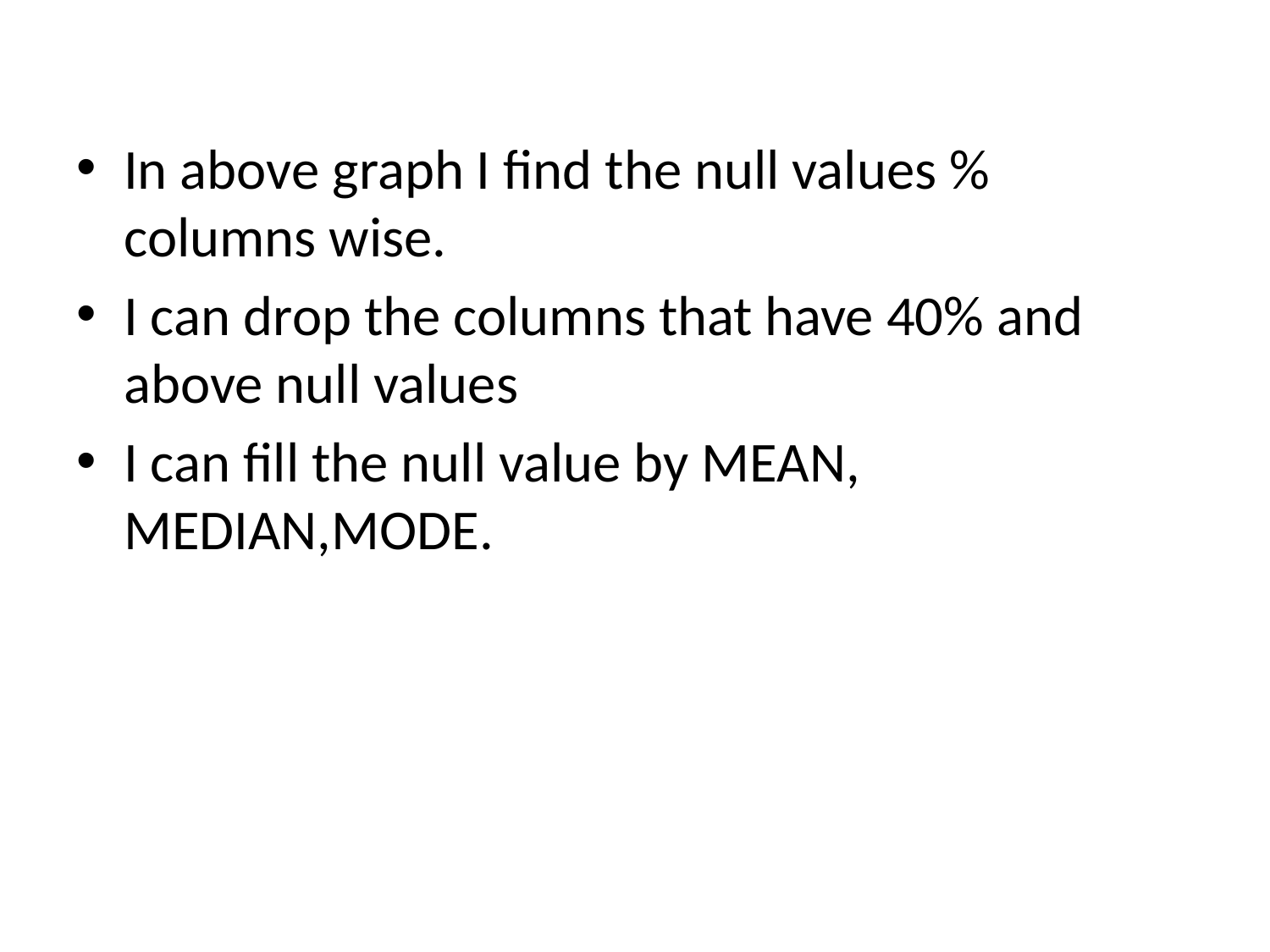

In above graph I find the null values % columns wise.
I can drop the columns that have 40% and above null values
I can fill the null value by MEAN, MEDIAN,MODE.